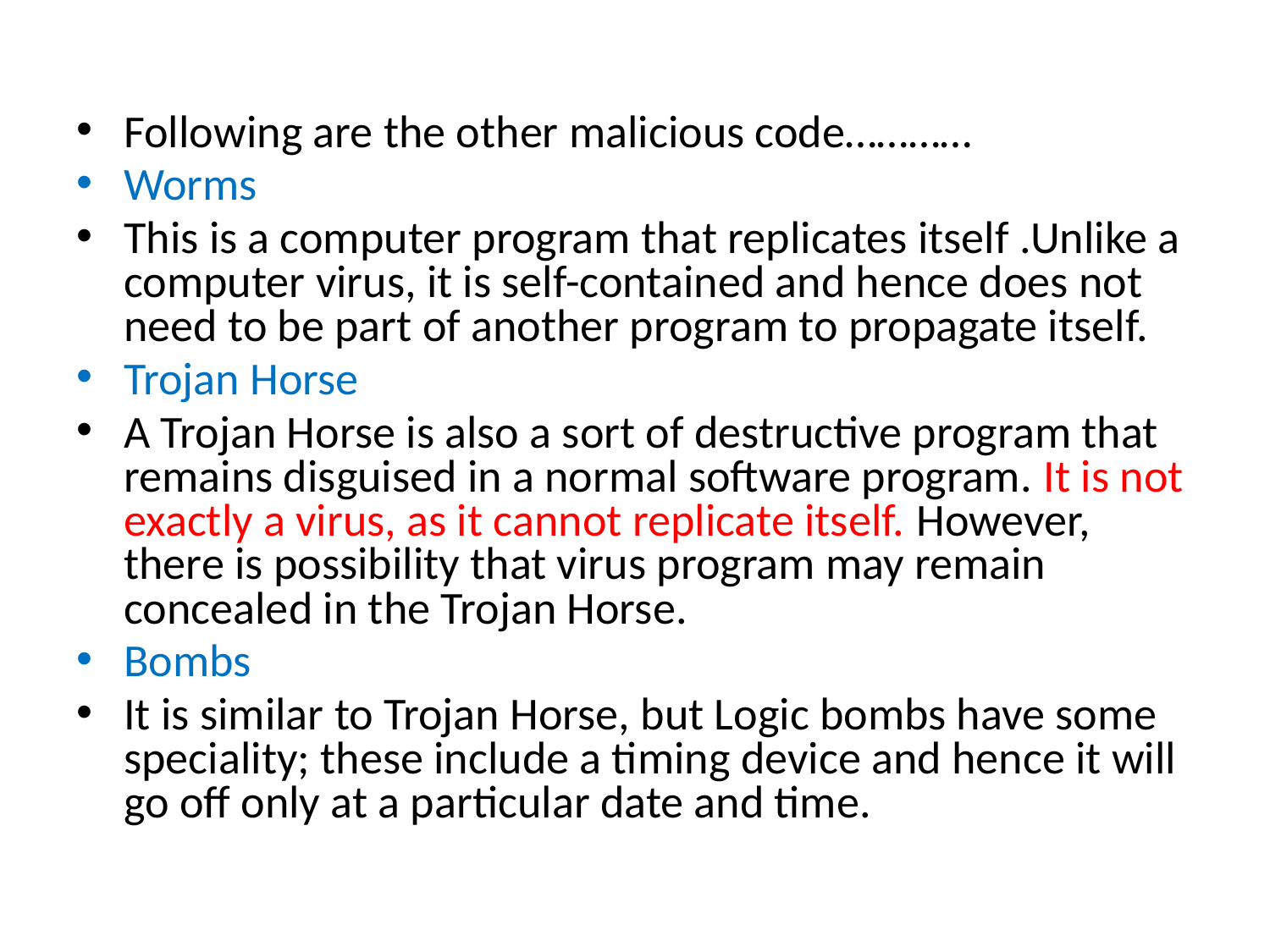

#
Following are the other malicious code…………
Worms
This is a computer program that replicates itself .Unlike a computer virus, it is self-contained and hence does not need to be part of another program to propagate itself.
Trojan Horse
A Trojan Horse is also a sort of destructive program that remains disguised in a normal software program. It is not exactly a virus, as it cannot replicate itself. However, there is possibility that virus program may remain concealed in the Trojan Horse.
Bombs
It is similar to Trojan Horse, but Logic bombs have some speciality; these include a timing device and hence it will go off only at a particular date and time.